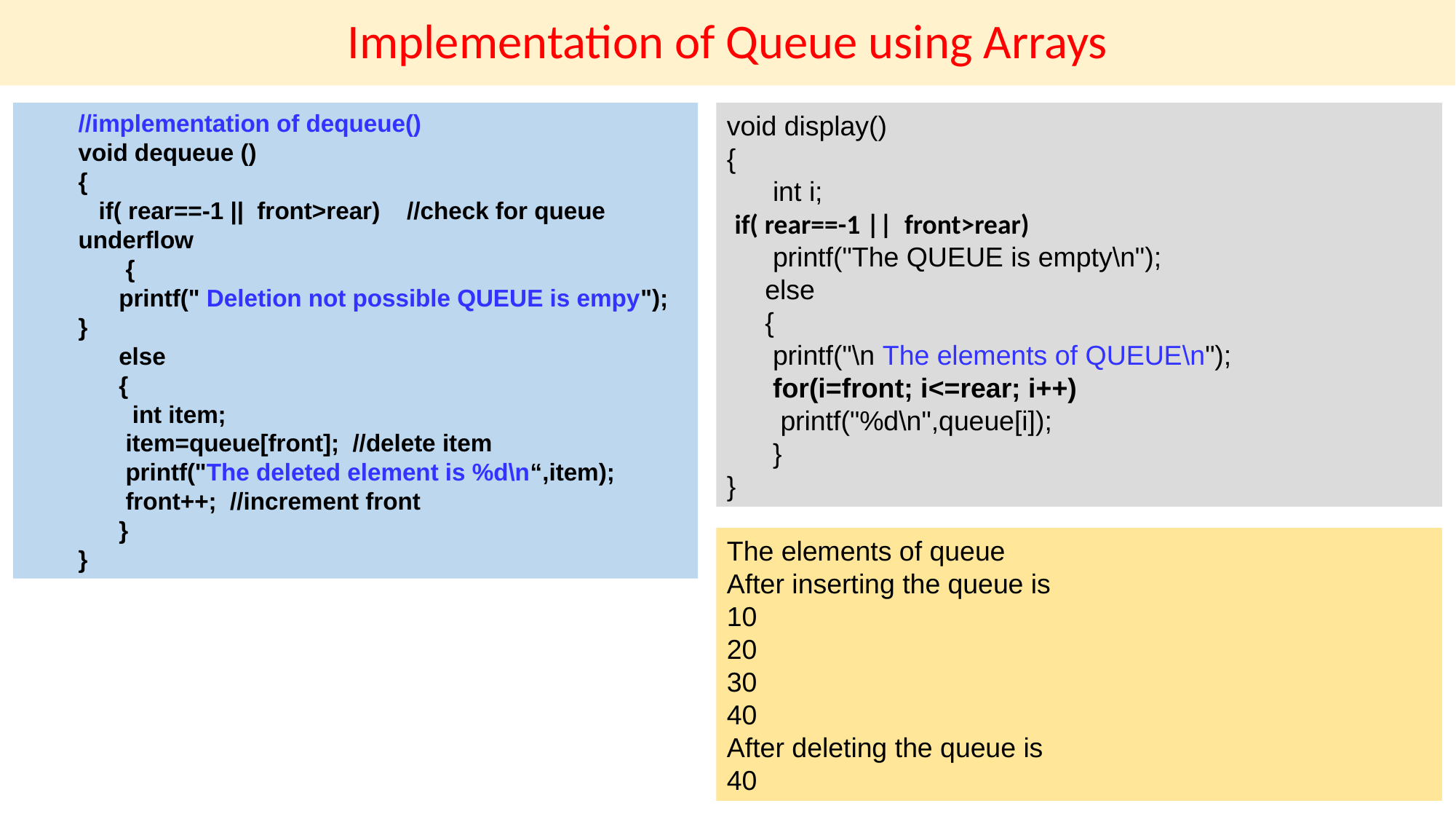

# Implementation of Queue using Arrays
void display()
{
      int i;
 if( rear==-1 ||  front>rear)
      printf("The QUEUE is empty\n");
     else
     {
      printf("\n The elements of QUEUE\n");
      for(i=front; i<=rear; i++)
       printf("%d\n",queue[i]);
      }
}
//implementation of dequeue()
void dequeue ()
{
   if( rear==-1 ||  front>rear)    //check for queue underflow
       {
      printf(" Deletion not possible QUEUE is empy");
}
      else
      {
        int item;
       item=queue[front];  //delete item
       printf("The deleted element is %d\n“,item);
       front++;  //increment front
      }
}
The elements of queue
After inserting the queue is
10
20
30
40
After deleting the queue is
40